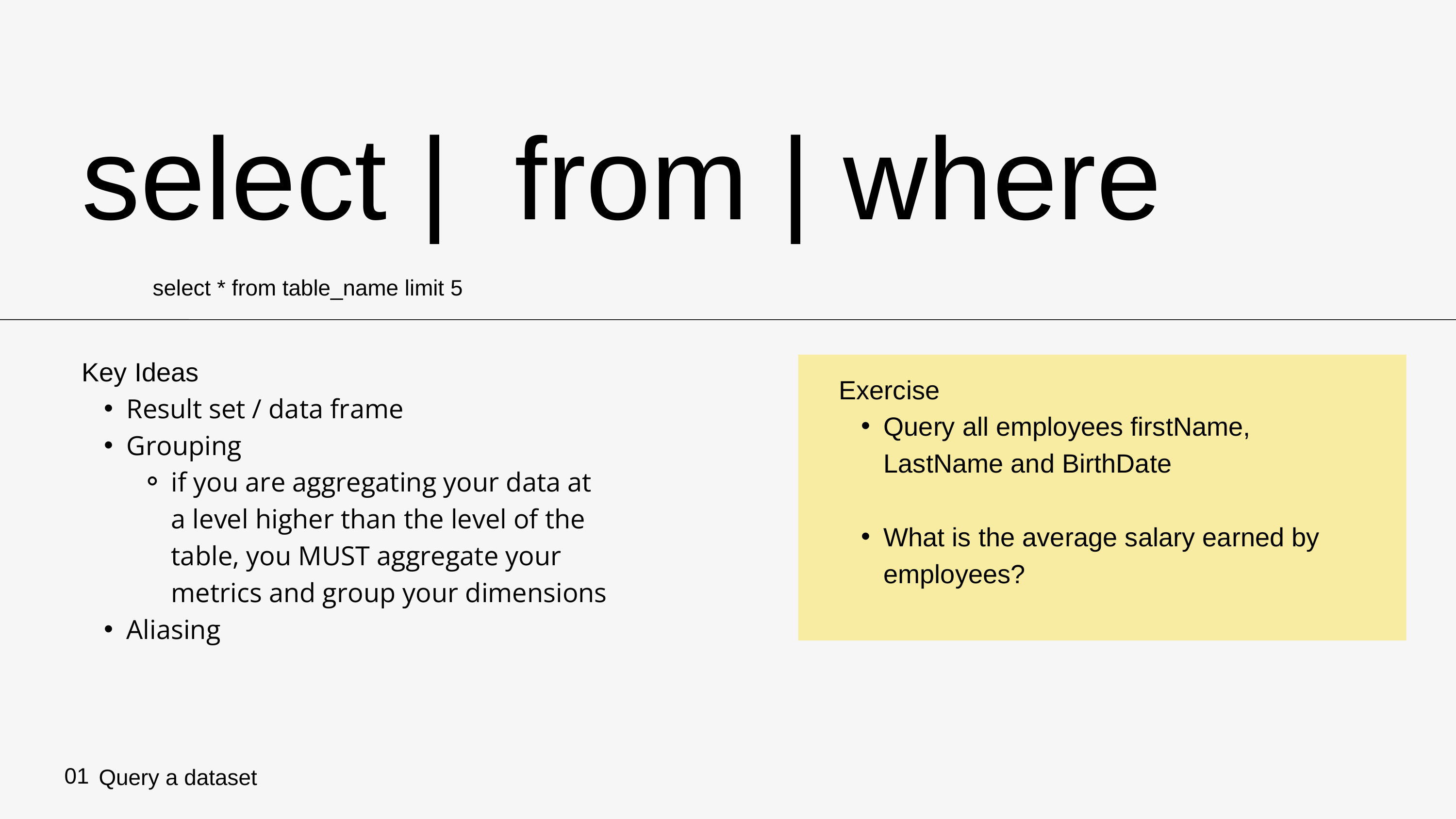

select |  from | where
select * from table_name limit 5

Key Ideas
Result set / data frame
Grouping
if you are aggregating your data at a level higher than the level of the table, you MUST aggregate your metrics and group your dimensions
Aliasing

Exercise
Query all employees firstName, LastName and BirthDate

What is the average salary earned by employees?

Query a dataset
01